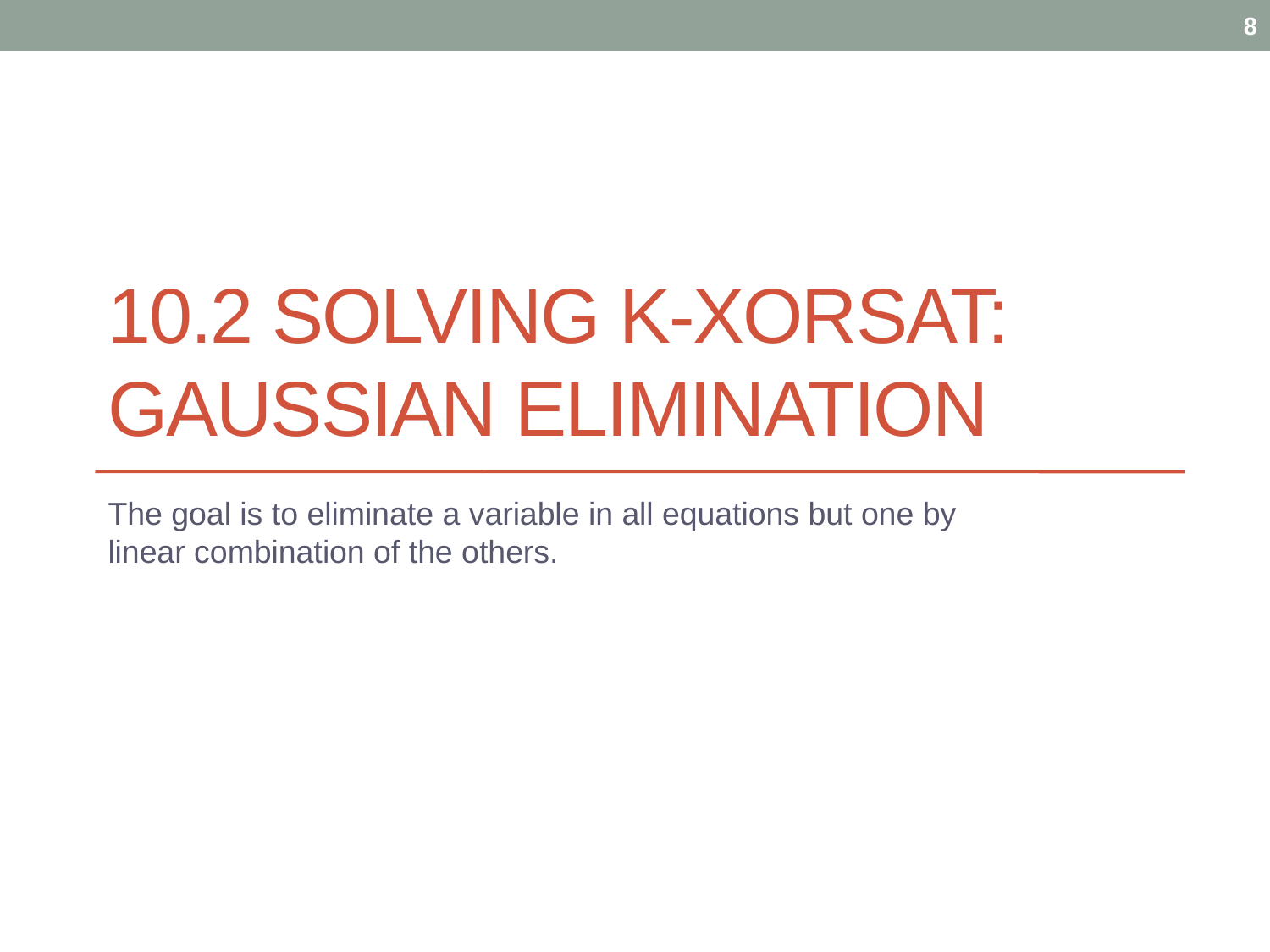

8
# 10.2 Solving k-xorsat: Gaussian elimination
The goal is to eliminate a variable in all equations but one by linear combination of the others.